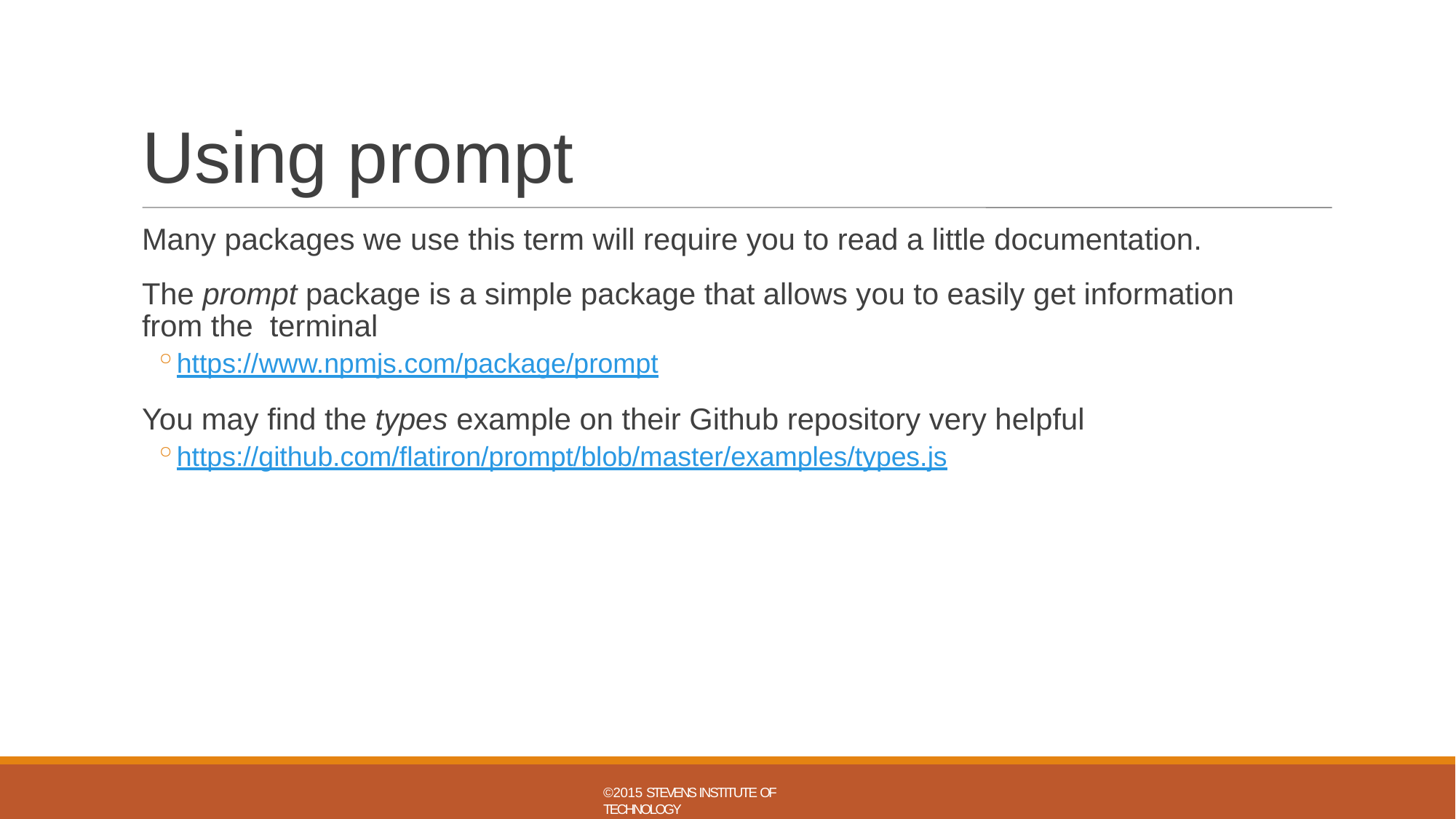

# Using prompt
Many packages we use this term will require you to read a little documentation.
The prompt package is a simple package that allows you to easily get information from the  terminal
https://www.npmjs.com/package/prompt
You may find the types example on their Github repository very helpful
https://github.com/flatiron/prompt/blob/master/examples/types.js
©2015 STEVENS INSTITUTE OF TECHNOLOGY